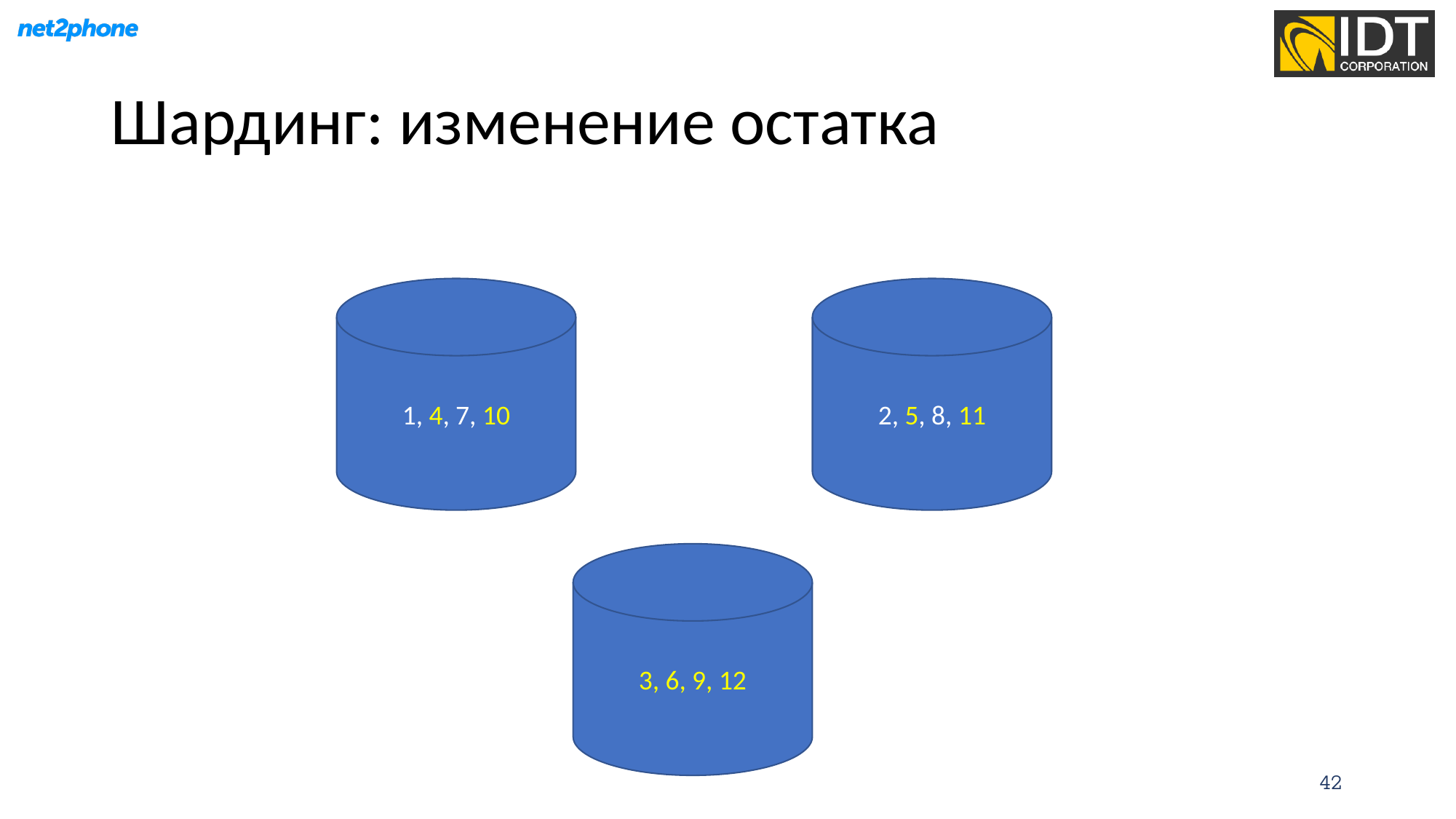

# Шардинг: изменение остатка

1, 4, 7, 10
2, 5, 8, 11
3, 6, 9, 12
42